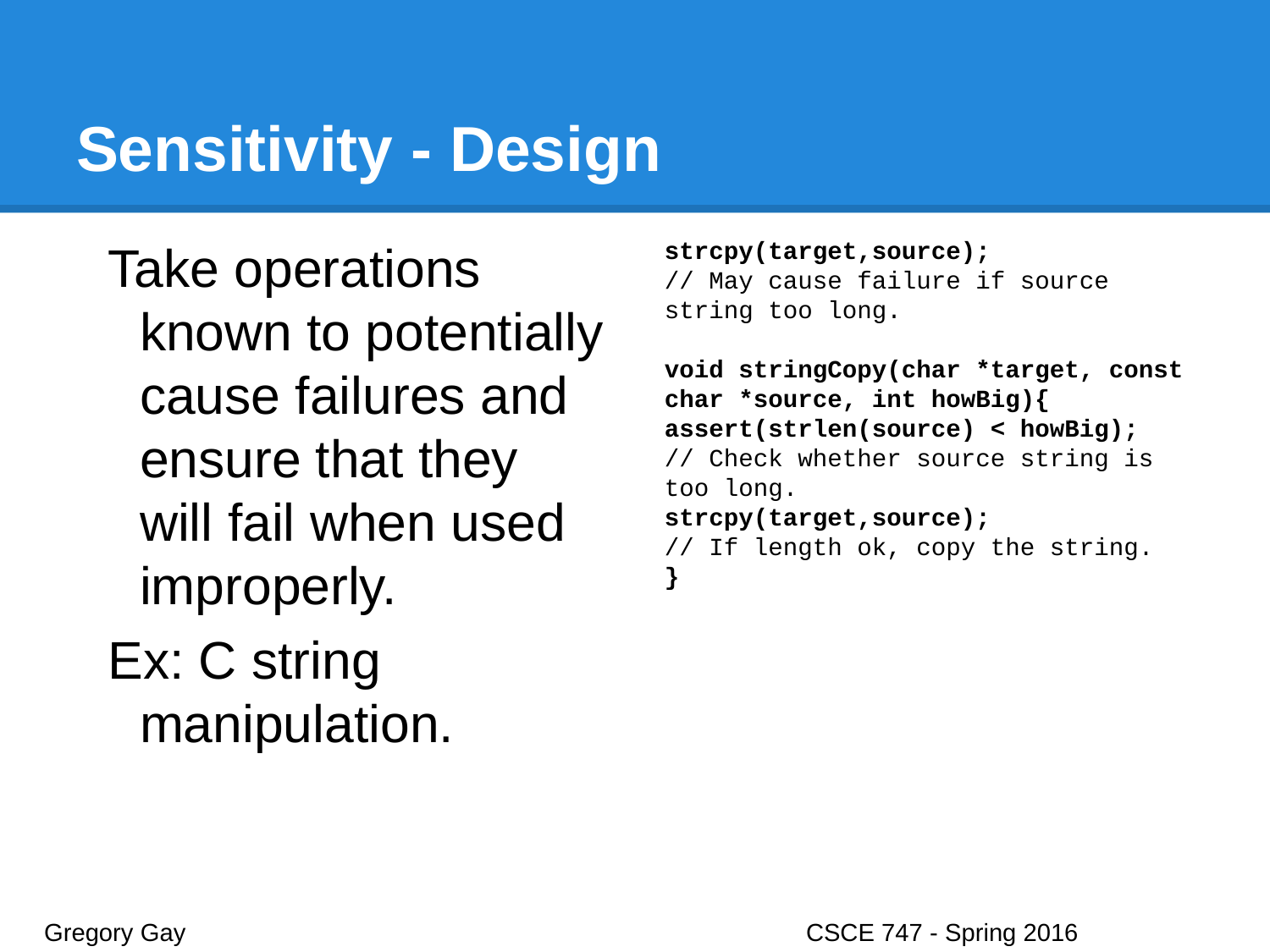

# Sensitivity - Design
Take operations known to potentially cause failures and ensure that they will fail when used improperly.
Ex: C string manipulation.
strcpy(target,source);
// May cause failure if source string too long.

void stringCopy(char *target, const char *source, int howBig){
assert(strlen(source) < howBig);
// Check whether source string is too long.
strcpy(target,source);
// If length ok, copy the string.
}
Gregory Gay					CSCE 747 - Spring 2016							38